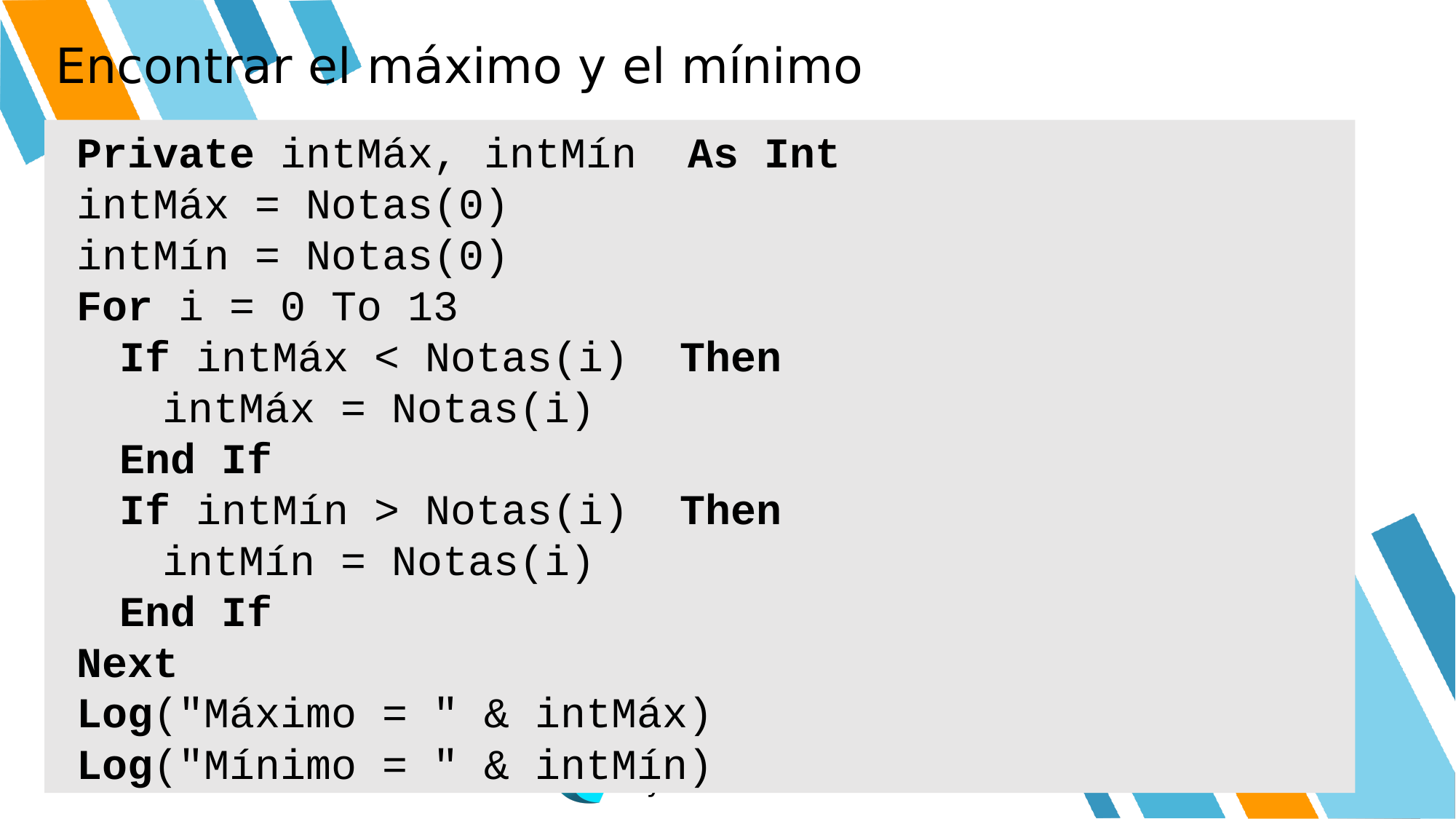

# Encontrar el máximo y el mínimo
	Private intMáx, intMín  As Int
	intMáx = Notas(0)
	intMín = Notas(0)
	For i = 0 To 13
		If intMáx < Notas(i)  Then
			intMáx = Notas(i)
		End If
		If intMín > Notas(i)  Then
			intMín = Notas(i)
		End If
	Next
	Log("Máximo = " & intMáx)
	Log("Mínimo = " & intMín)